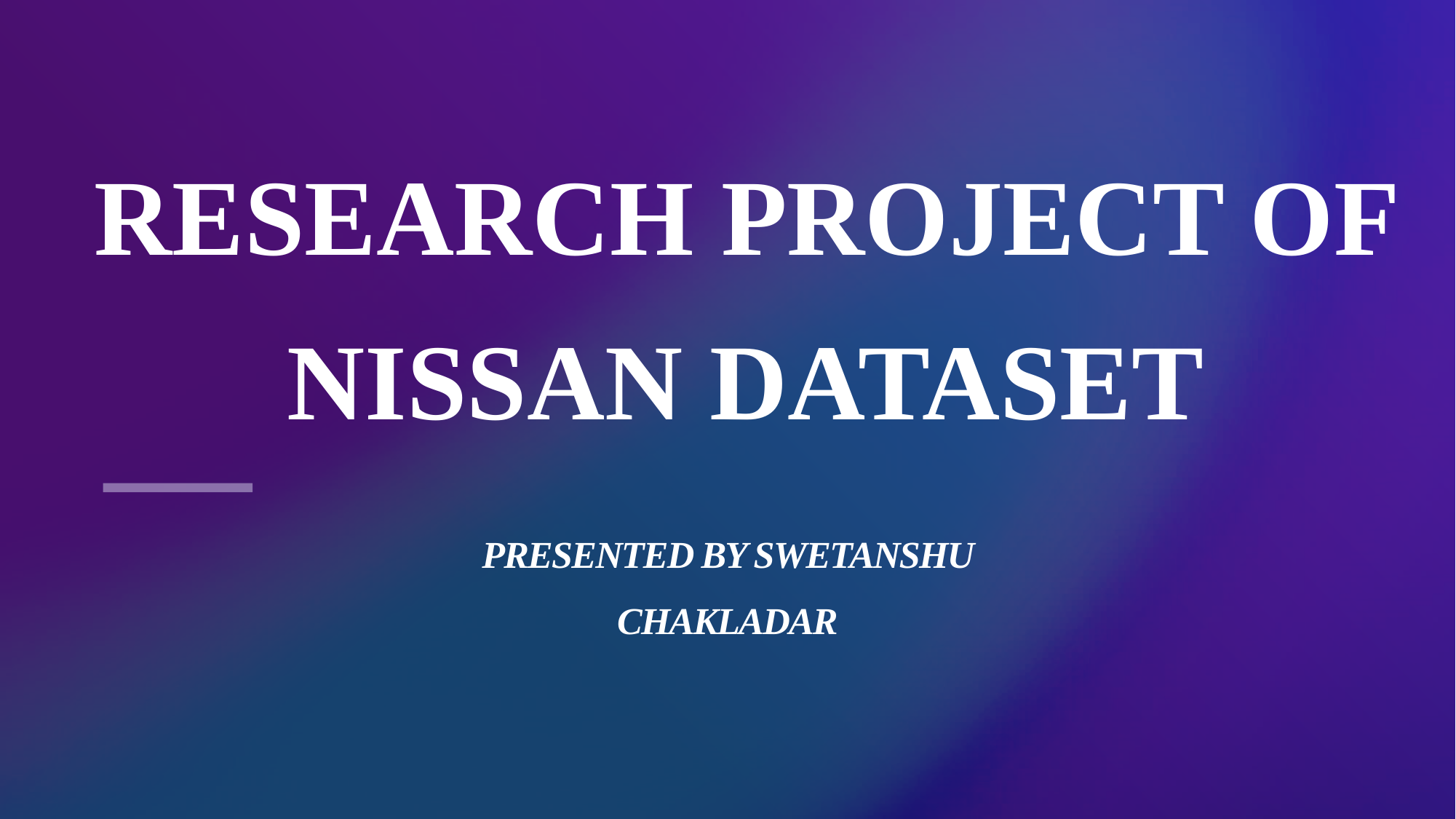

# Research project of Nissan Dataset
Presented by Swetanshu Chakladar